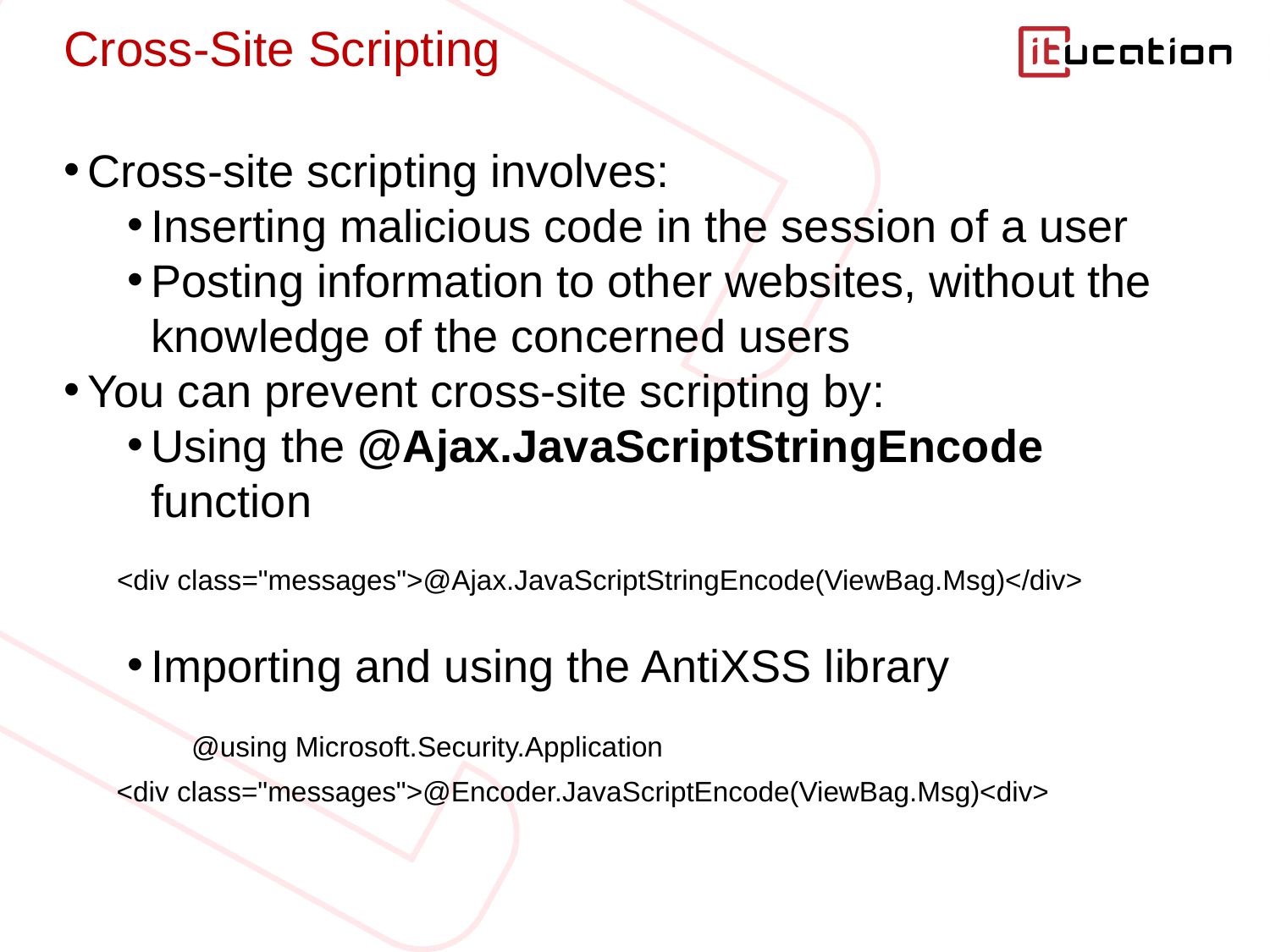

# Cross-Site Scripting
Cross-site scripting involves:
Inserting malicious code in the session of a user
Posting information to other websites, without the knowledge of the concerned users
You can prevent cross-site scripting by:
Using the @Ajax.JavaScriptStringEncode function

Importing and using the AntiXSS library

<div class="messages">@Ajax.JavaScriptStringEncode(ViewBag.Msg)</div>
@using Microsoft.Security.Application
<div class="messages">@Encoder.JavaScriptEncode(ViewBag.Msg)<div>